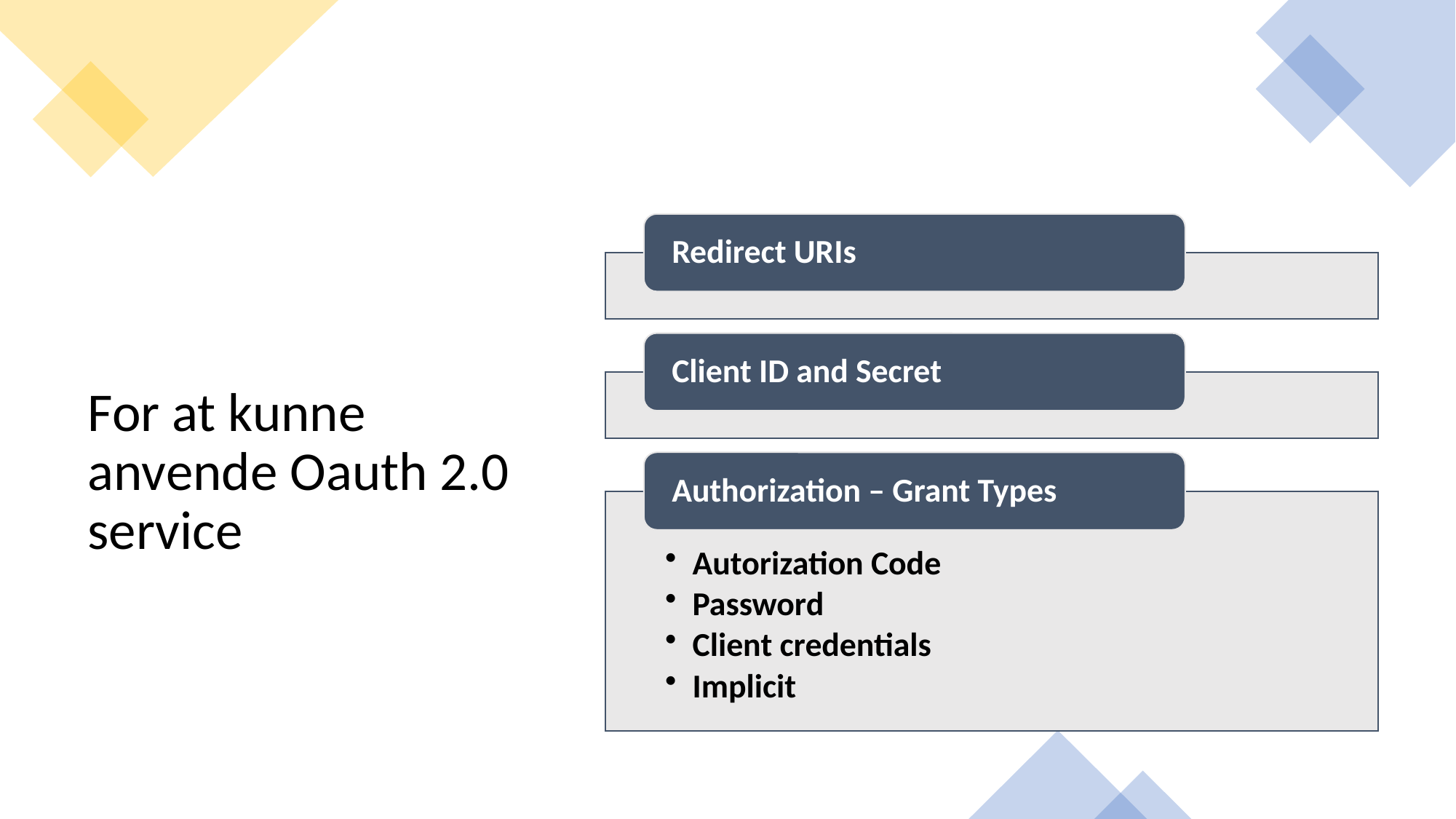

# For at kunne anvende Oauth 2.0 service
Redirect URIs
Client ID and Secret
Autorization Code
Password
Client credentials
Implicit
Authorization – Grant Types